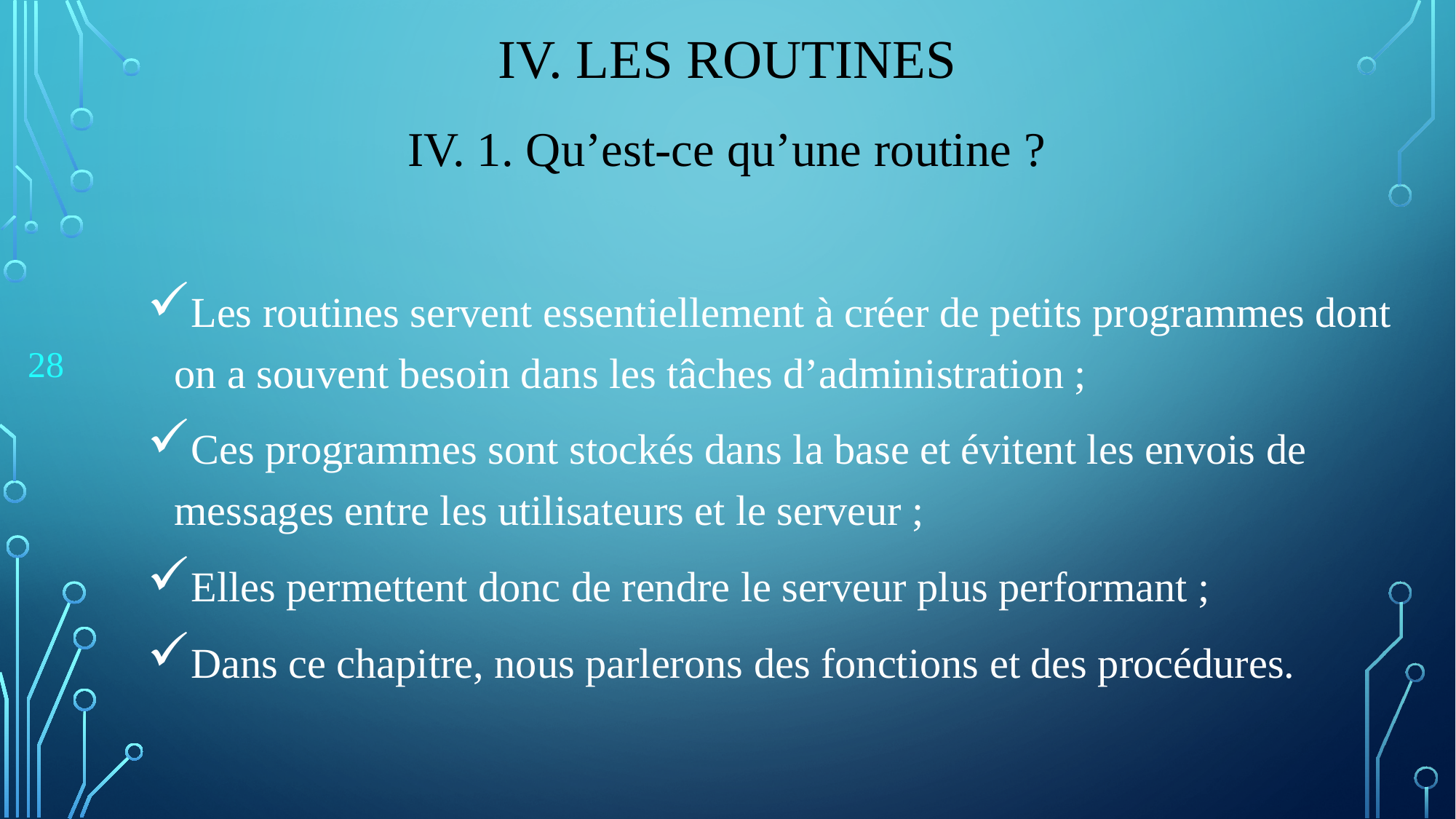

# IV. Les Routines
IV. 1. Qu’est-ce qu’une routine ?
Les routines servent essentiellement à créer de petits programmes dont on a souvent besoin dans les tâches d’administration ;
Ces programmes sont stockés dans la base et évitent les envois de messages entre les utilisateurs et le serveur ;
Elles permettent donc de rendre le serveur plus performant ;
Dans ce chapitre, nous parlerons des fonctions et des procédures.
28